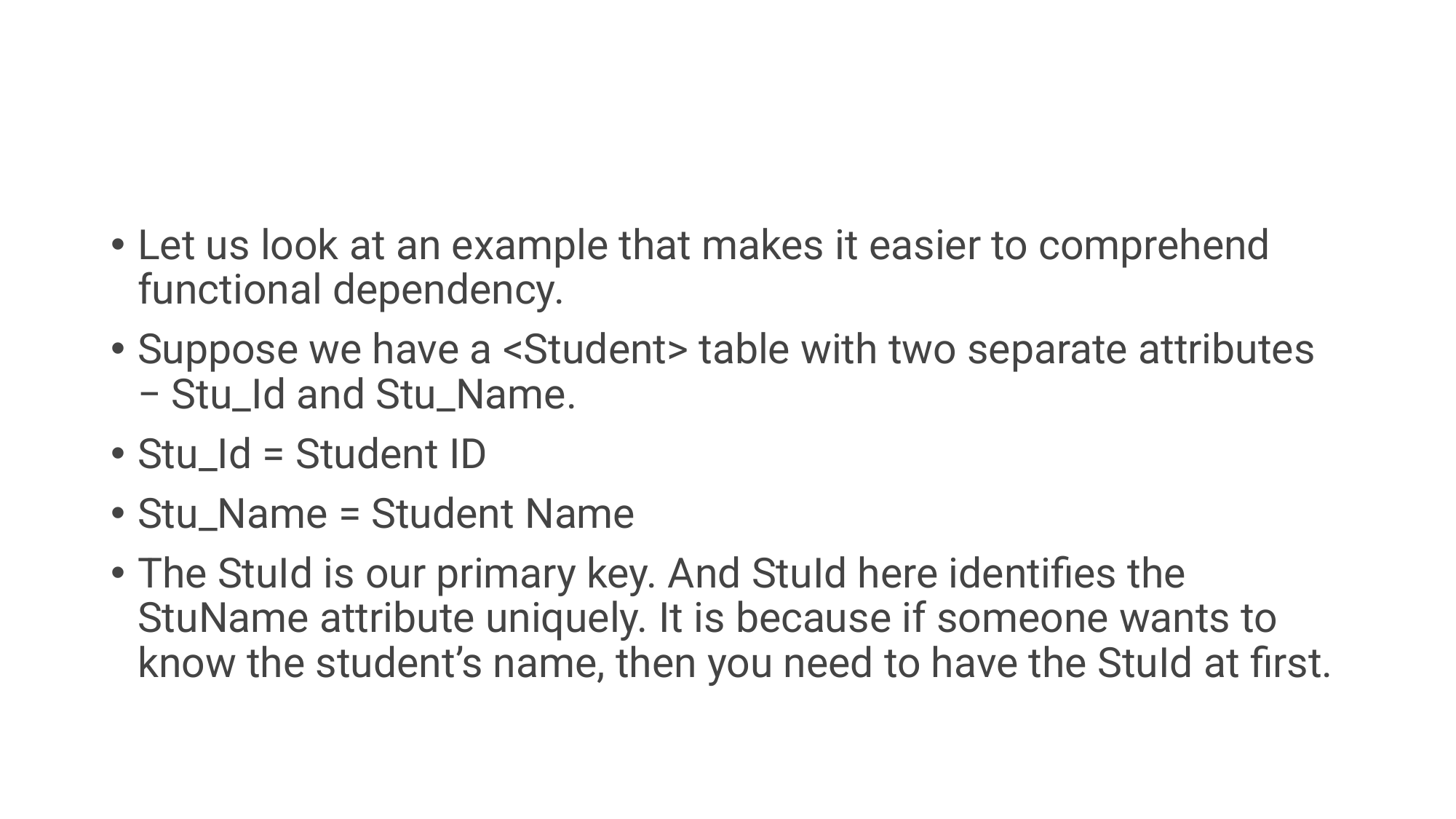

#
Let us look at an example that makes it easier to comprehend functional dependency.
Suppose we have a <Student> table with two separate attributes − Stu_Id and Stu_Name.
Stu_Id = Student ID
Stu_Name = Student Name
The StuId is our primary key. And StuId here identifies the StuName attribute uniquely. It is because if someone wants to know the student’s name, then you need to have the StuId at first.